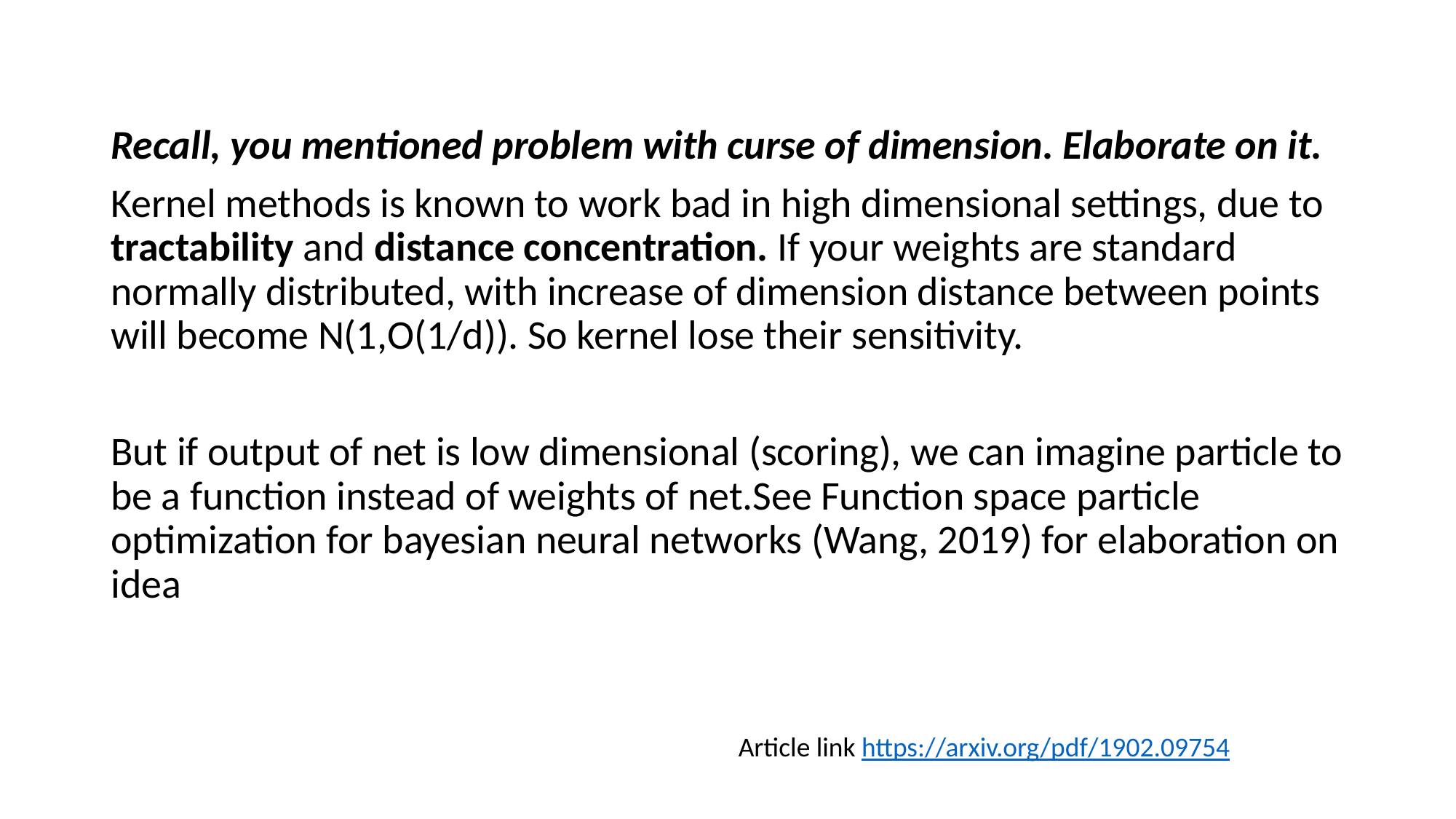

Recall, you mentioned problem with curse of dimension. Elaborate on it.
Kernel methods is known to work bad in high dimensional settings, due to tractability and distance concentration. If your weights are standard normally distributed, with increase of dimension distance between points will become N(1,O(1/d)). So kernel lose their sensitivity.

But if output of net is low dimensional (scoring), we can imagine particle to be a function instead of weights of net.See Function space particle optimization for bayesian neural networks (Wang, 2019) for elaboration on idea

Article link https://arxiv.org/pdf/1902.09754